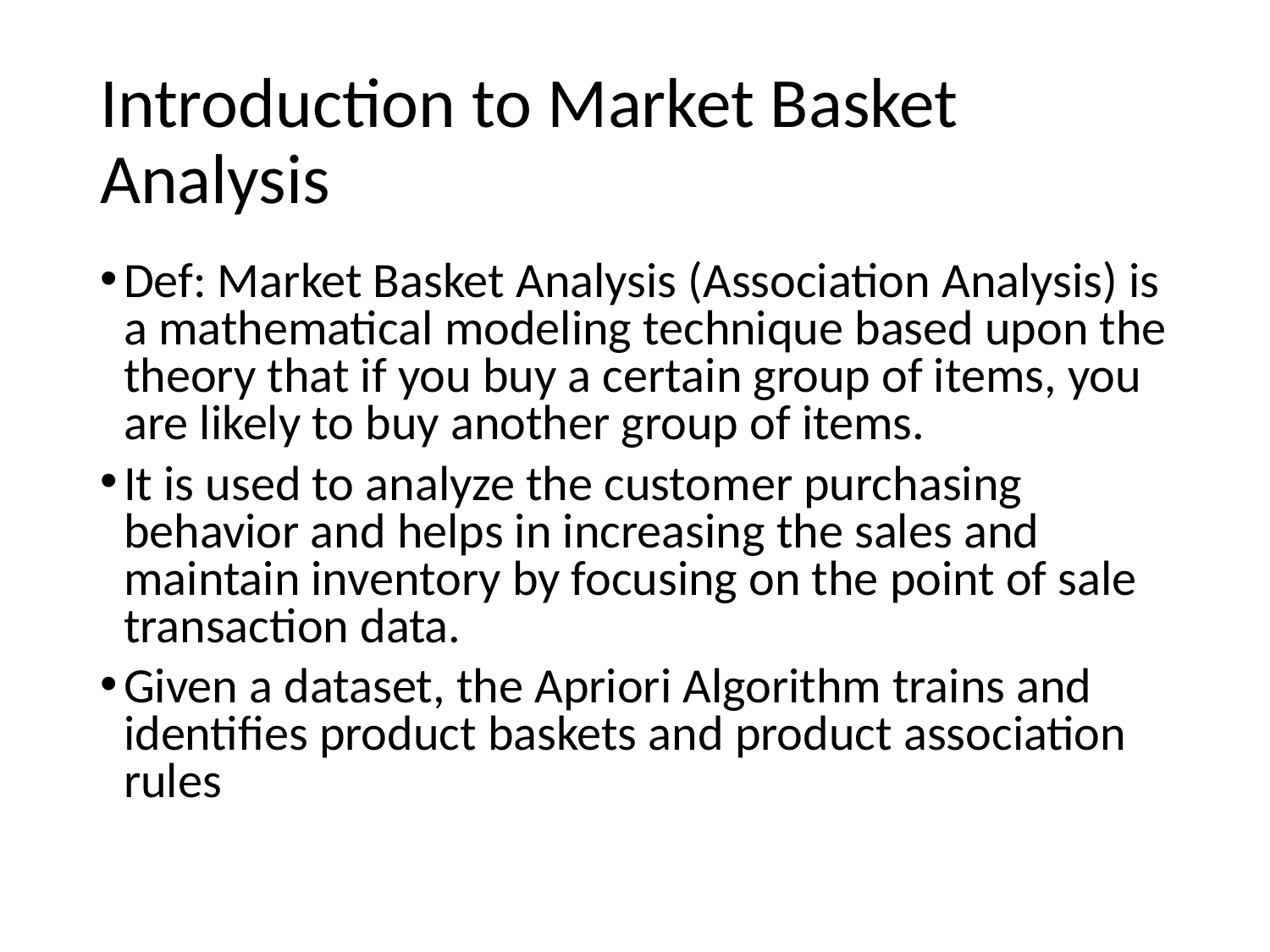

# Introduction to Market Basket Analysis
Def: Market Basket Analysis (Association Analysis) is a mathematical modeling technique based upon the theory that if you buy a certain group of items, you are likely to buy another group of items.
It is used to analyze the customer purchasing behavior and helps in increasing the sales and maintain inventory by focusing on the point of sale transaction data.
Given a dataset, the Apriori Algorithm trains and identifies product baskets and product association rules